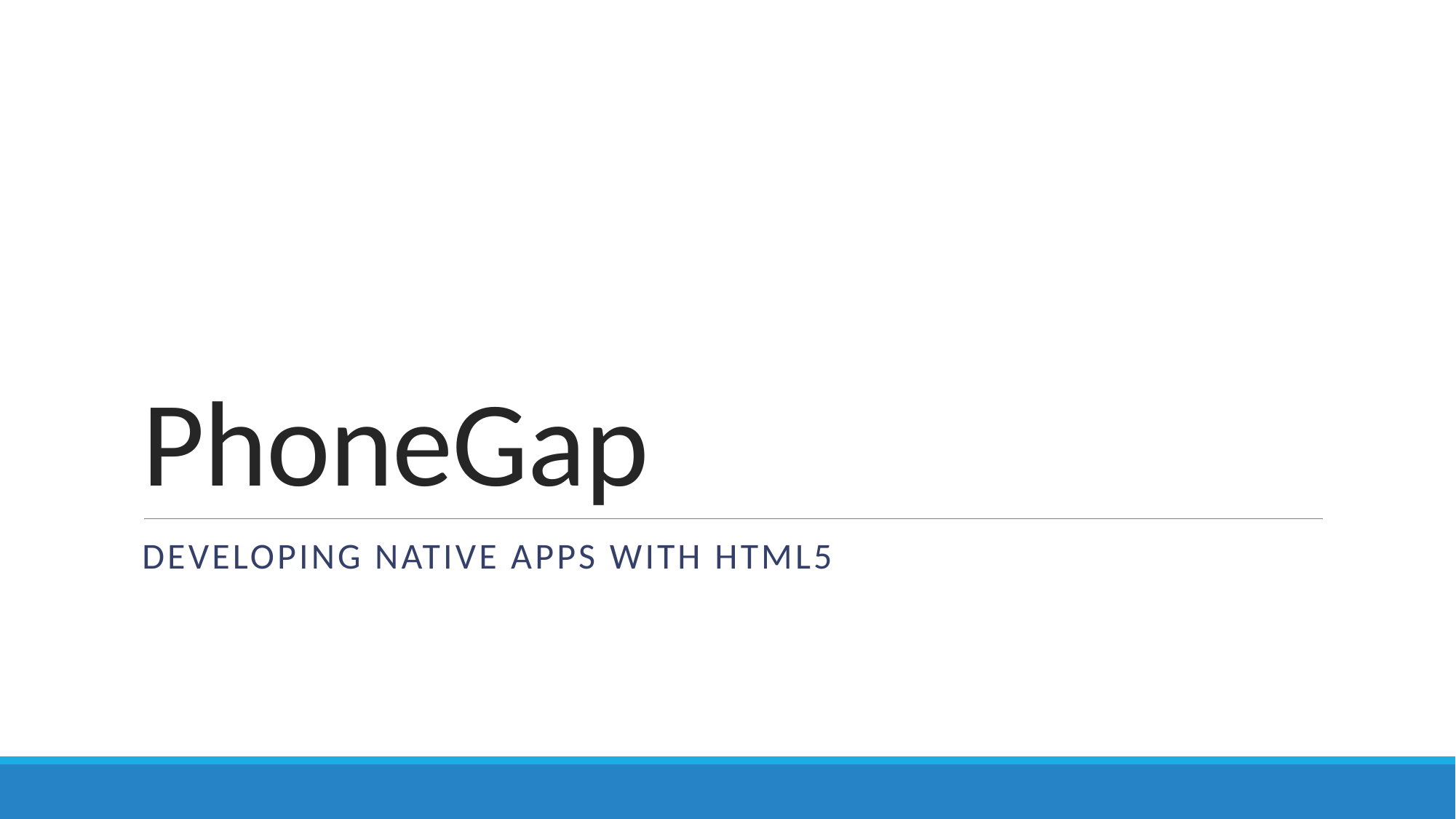

# PhoneGap
Developing native Apps with html5